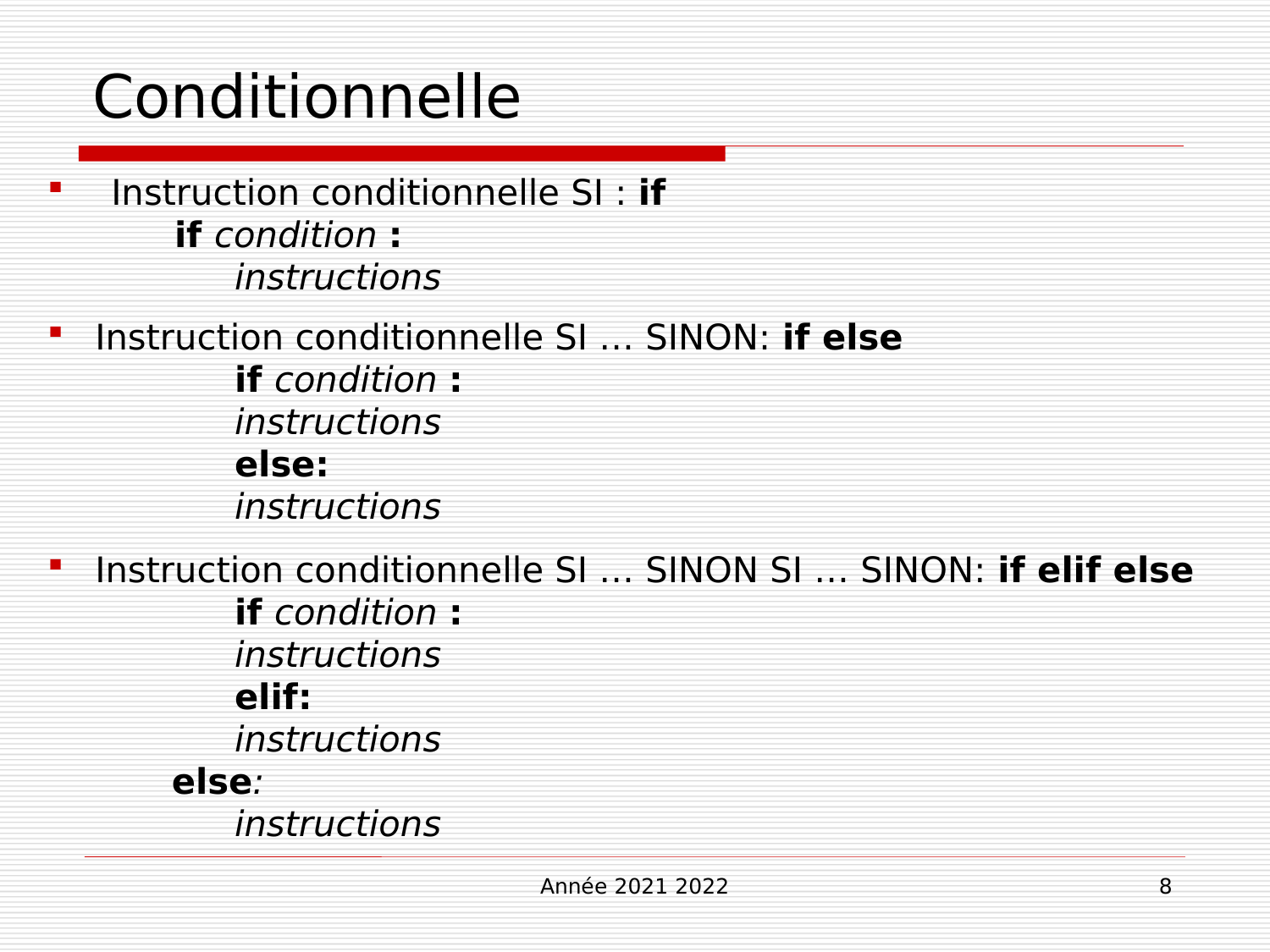

# Conditionnelle
   Instruction conditionnelle SI : if
    	if condition :
	instructions
Instruction conditionnelle SI … SINON: if else
 	if condition :
	instructions
 	else:
	instructions
Instruction conditionnelle SI … SINON SI … SINON: if elif else
	if condition :
	instructions
 	elif:
	instructions
	else:
		instructions

Année 2021 2022
8